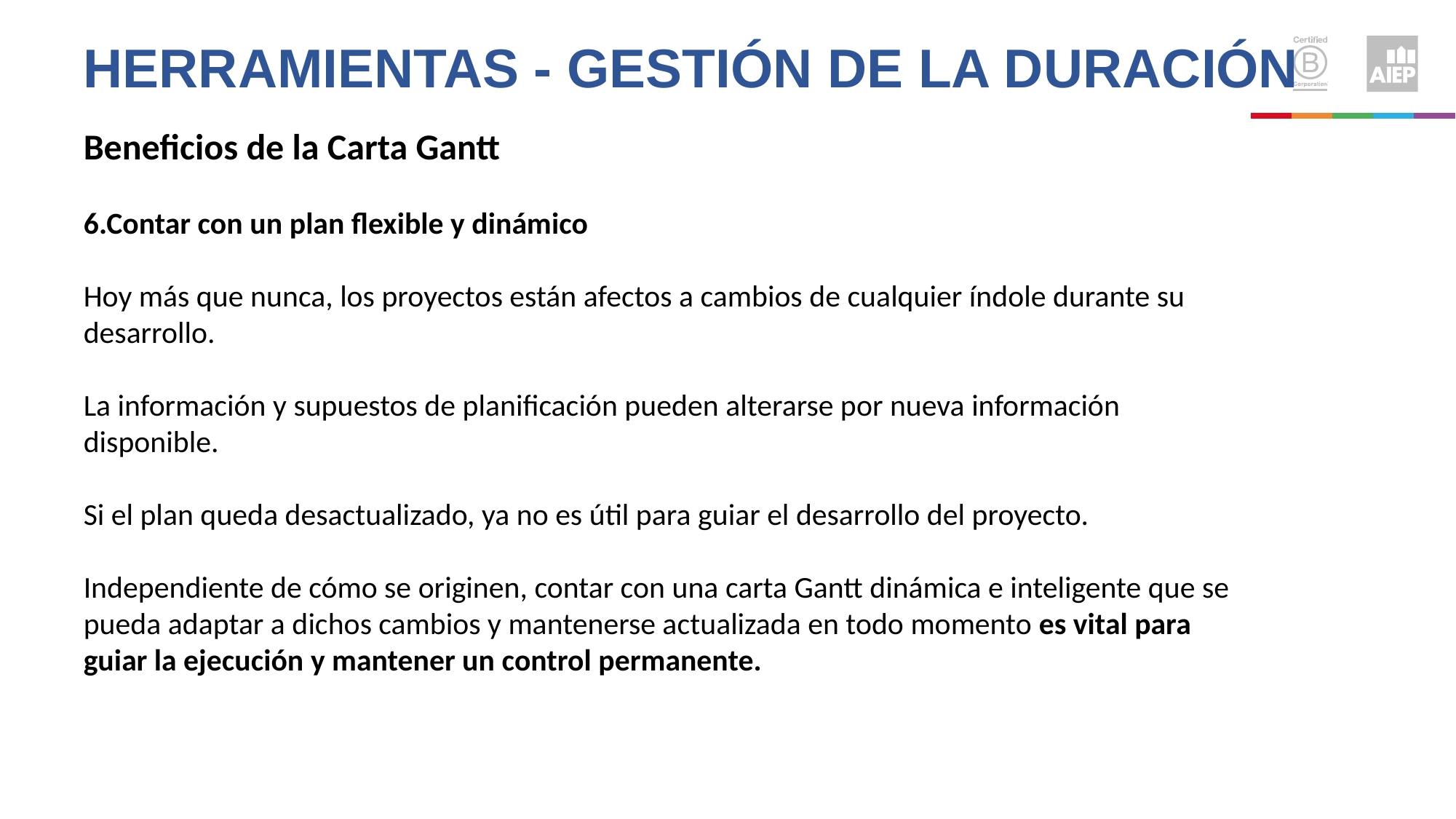

Herramientas - Gestión de la duración
Beneficios de la Carta Gantt

6.Contar con un plan flexible y dinámico

Hoy más que nunca, los proyectos están afectos a cambios de cualquier índole durante su desarrollo.

La información y supuestos de planificación pueden alterarse por nueva información disponible.

Si el plan queda desactualizado, ya no es útil para guiar el desarrollo del proyecto.

Independiente de cómo se originen, contar con una carta Gantt dinámica e inteligente que se pueda adaptar a dichos cambios y mantenerse actualizada en todo momento es vital para guiar la ejecución y mantener un control permanente.